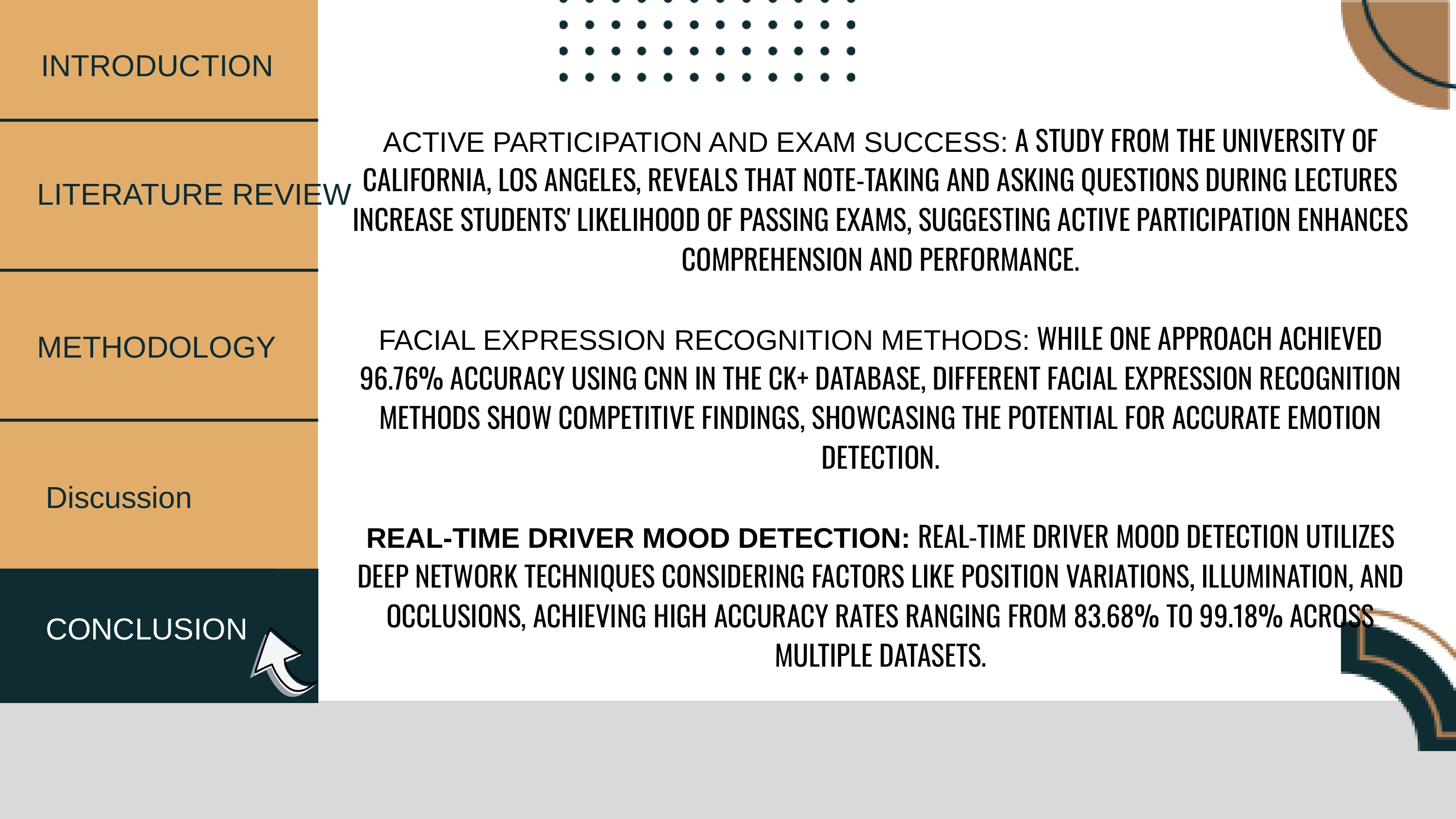

INTRODUCTION
ACTIVE PARTICIPATION AND EXAM SUCCESS: A STUDY FROM THE UNIVERSITY OF CALIFORNIA, LOS ANGELES, REVEALS THAT NOTE-TAKING AND ASKING QUESTIONS DURING LECTURES INCREASE STUDENTS' LIKELIHOOD OF PASSING EXAMS, SUGGESTING ACTIVE PARTICIPATION ENHANCES COMPREHENSION AND PERFORMANCE.

FACIAL EXPRESSION RECOGNITION METHODS: WHILE ONE APPROACH ACHIEVED 96.76% ACCURACY USING CNN IN THE CK+ DATABASE, DIFFERENT FACIAL EXPRESSION RECOGNITION METHODS SHOW COMPETITIVE FINDINGS, SHOWCASING THE POTENTIAL FOR ACCURATE EMOTION DETECTION.

REAL-TIME DRIVER MOOD DETECTION: REAL-TIME DRIVER MOOD DETECTION UTILIZES DEEP NETWORK TECHNIQUES CONSIDERING FACTORS LIKE POSITION VARIATIONS, ILLUMINATION, AND OCCLUSIONS, ACHIEVING HIGH ACCURACY RATES RANGING FROM 83.68% TO 99.18% ACROSS MULTIPLE DATASETS.

LITERATURE REVIEW

METHODOLOGY

 Discussion

 CONCLUSION